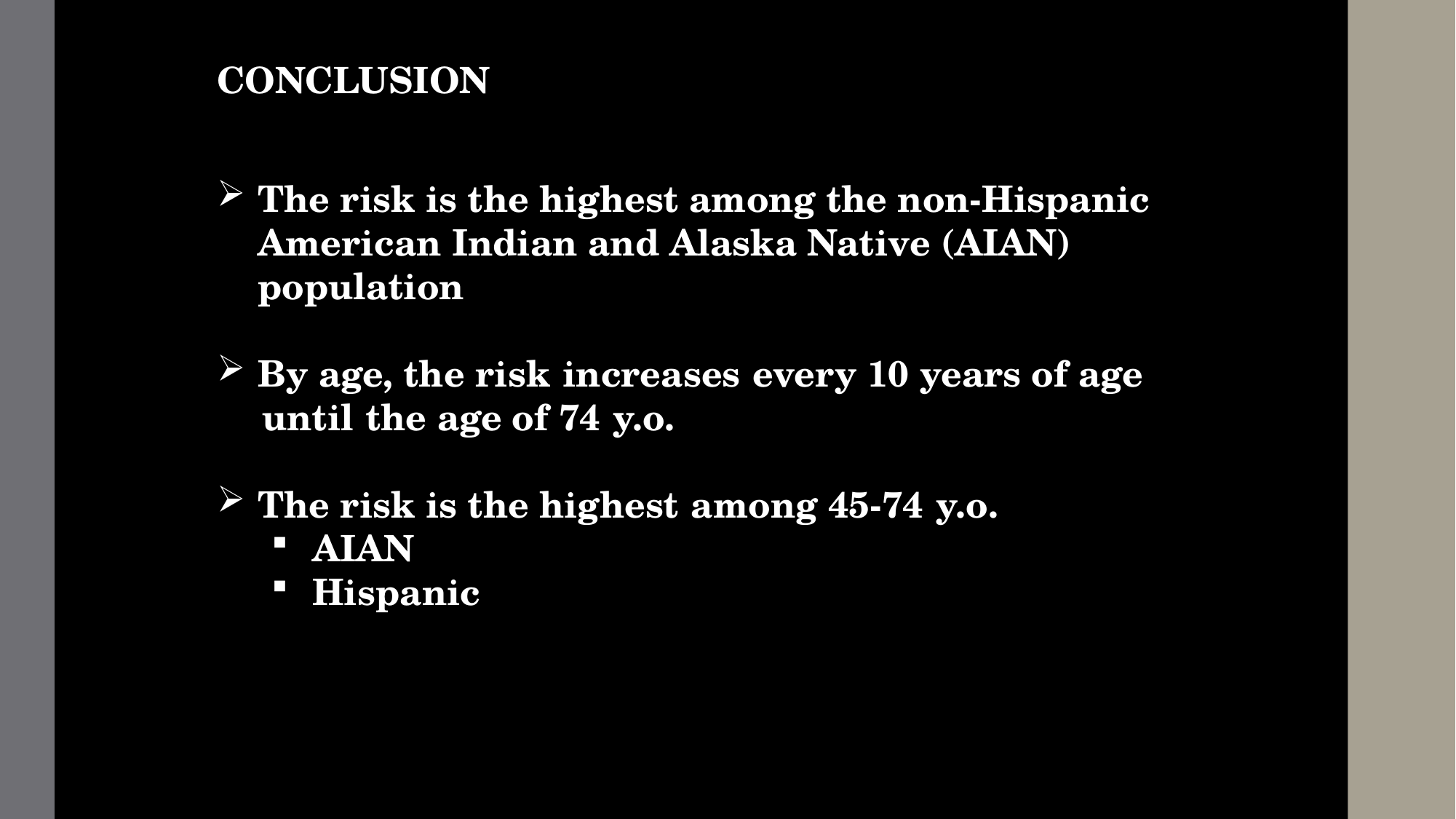

CONCLUSION
The risk is the highest among the non-Hispanic American Indian and Alaska Native (AIAN) population

By age, the risk increases every 10 years of age
    until the age of 74 y.o.

The risk is the highest among 45-74 y.o.
AIAN
Hispanic